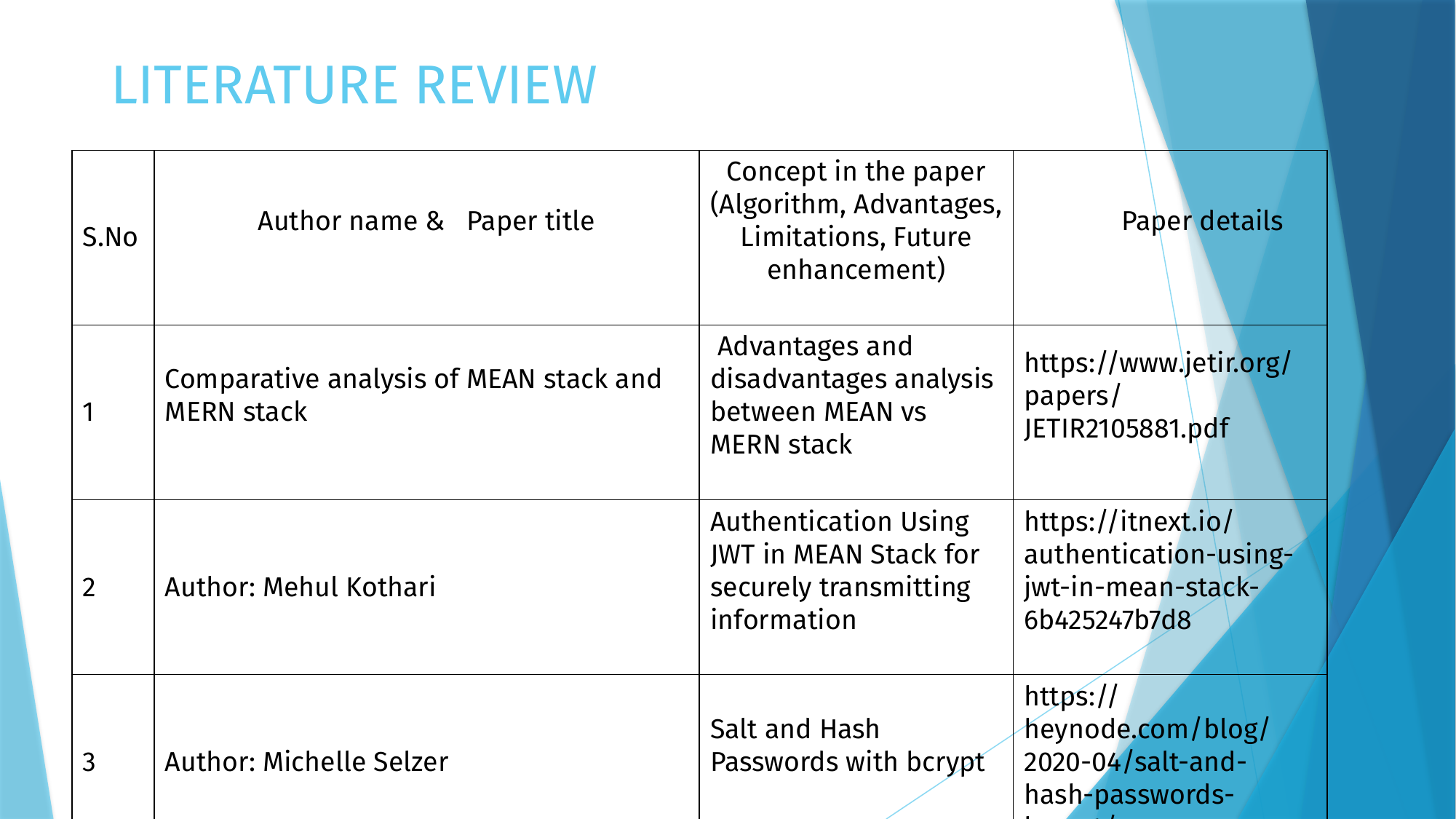

# LITERATURE REVIEW
| S.No | Author name & Paper title | Concept in the paper (Algorithm, Advantages, Limitations, Future enhancement) | Paper details |
| --- | --- | --- | --- |
| 1 | Comparative analysis of MEAN stack and MERN stack | Advantages and disadvantages analysis between MEAN vs MERN stack | https://www.jetir.org/papers/JETIR2105881.pdf |
| 2 | Author: Mehul Kothari | Authentication Using JWT in MEAN Stack for securely transmitting information | https://itnext.io/authentication-using-jwt-in-mean-stack-6b425247b7d8 |
| 3 | Author: Michelle Selzer | Salt and Hash Passwords with bcrypt | https://heynode.com/blog/2020-04/salt-and-hash-passwords-bcrypt/ |